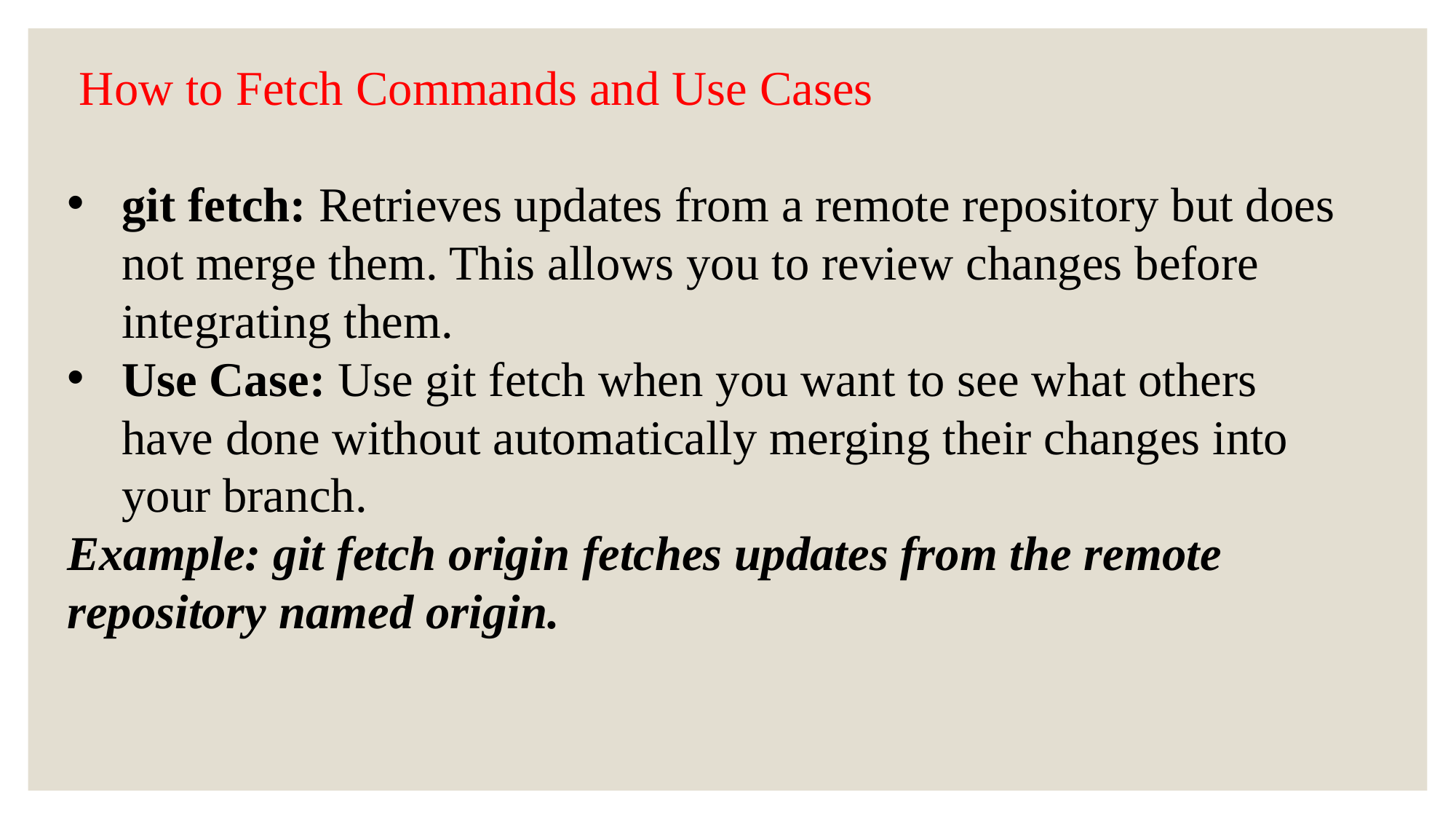

How to Fetch Commands and Use Cases

git fetch: Retrieves updates from a remote repository but does not merge them. This allows you to review changes before integrating them.
Use Case: Use git fetch when you want to see what others have done without automatically merging their changes into your branch.
Example: git fetch origin fetches updates from the remote repository named origin.